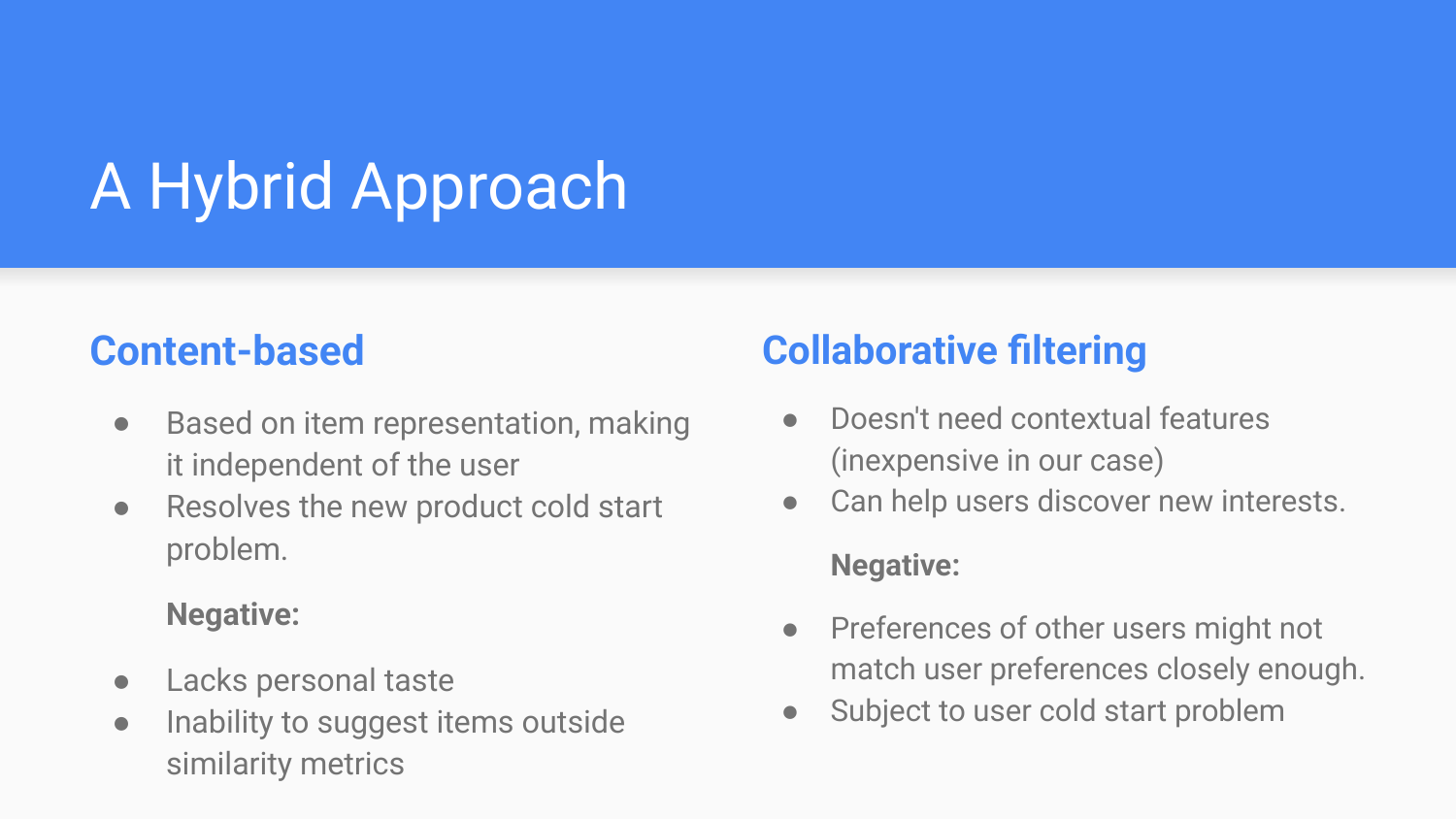

# A Hybrid Approach
Content-based
Based on item representation, making it independent of the user
Resolves the new product cold start problem.
Negative:
Lacks personal taste
Inability to suggest items outside similarity metrics

Collaborative filtering
Doesn't need contextual features (inexpensive in our case)
Can help users discover new interests.
Negative:
Preferences of other users might not match user preferences closely enough.
Subject to user cold start problem